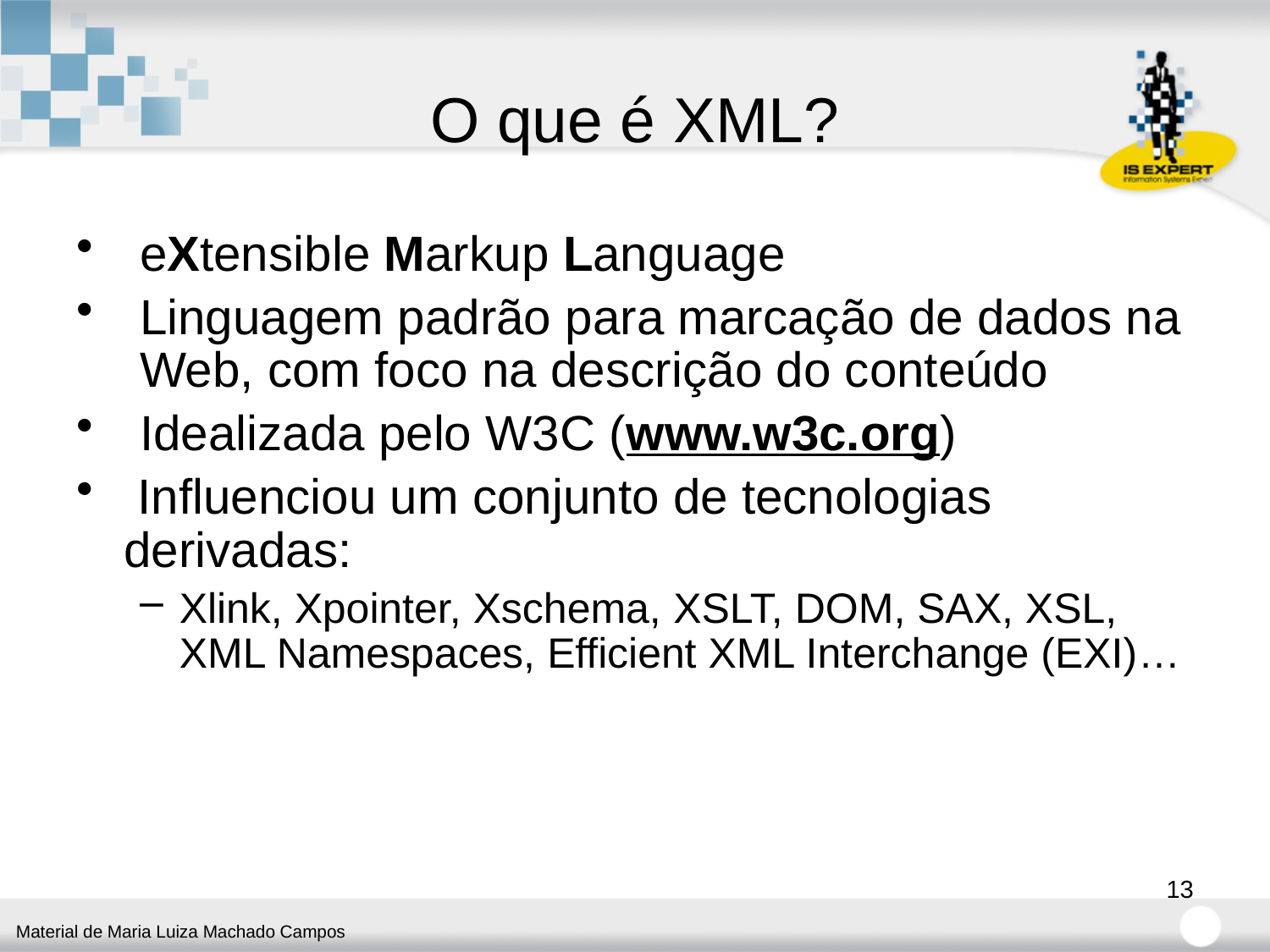

# O que é XML?
eXtensible Markup Language
Linguagem padrão para marcação de dados na Web, com foco na descrição do conteúdo
Idealizada pelo W3C (www.w3c.org)
 Influenciou um conjunto de tecnologias derivadas:
Xlink, Xpointer, Xschema, XSLT, DOM, SAX, XSL, XML Namespaces, Efficient XML Interchange (EXI)…

13
Material de Maria Luiza Machado Campos